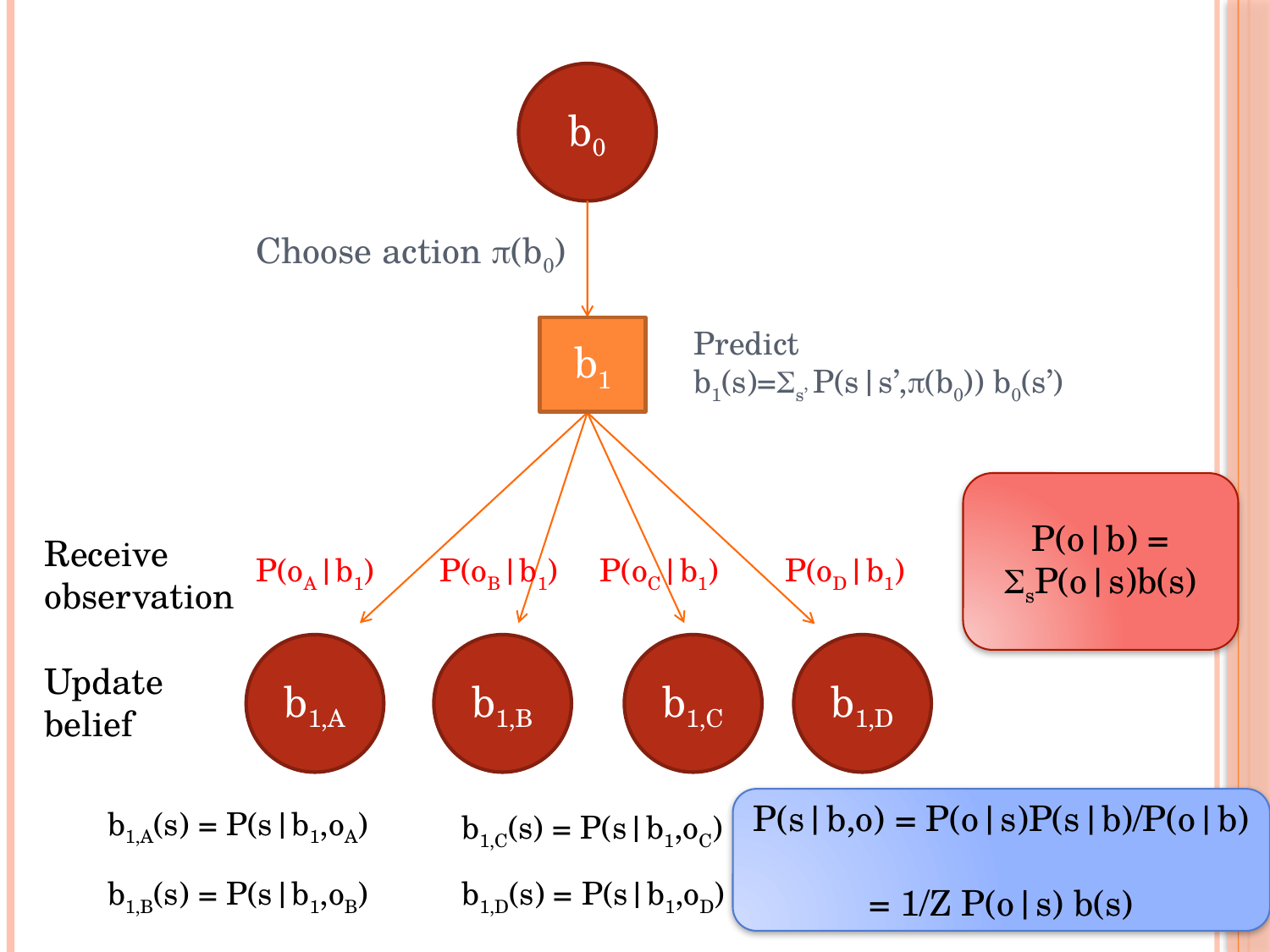

b0
Choose action π(b0)
b1
Predict
b1(s)=Σs’ P(s|s’,π(b0)) b0(s’)
P(o|b) = ΣsP(o|s)b(s)
Receive
observation
P(oA|b1)
P(oB|b1)
P(oC|b1)
P(oD|b1)
b1,A
b1,B
b1,C
b1,D
Update belief
P(s|b,o) = P(o|s)P(s|b)/P(o|b)
= 1/Z P(o|s) b(s)
b1,A(s) = P(s|b1,oA)
b1,C(s) = P(s|b1,oC)
b1,B(s) = P(s|b1,oB)
b1,D(s) = P(s|b1,oD)